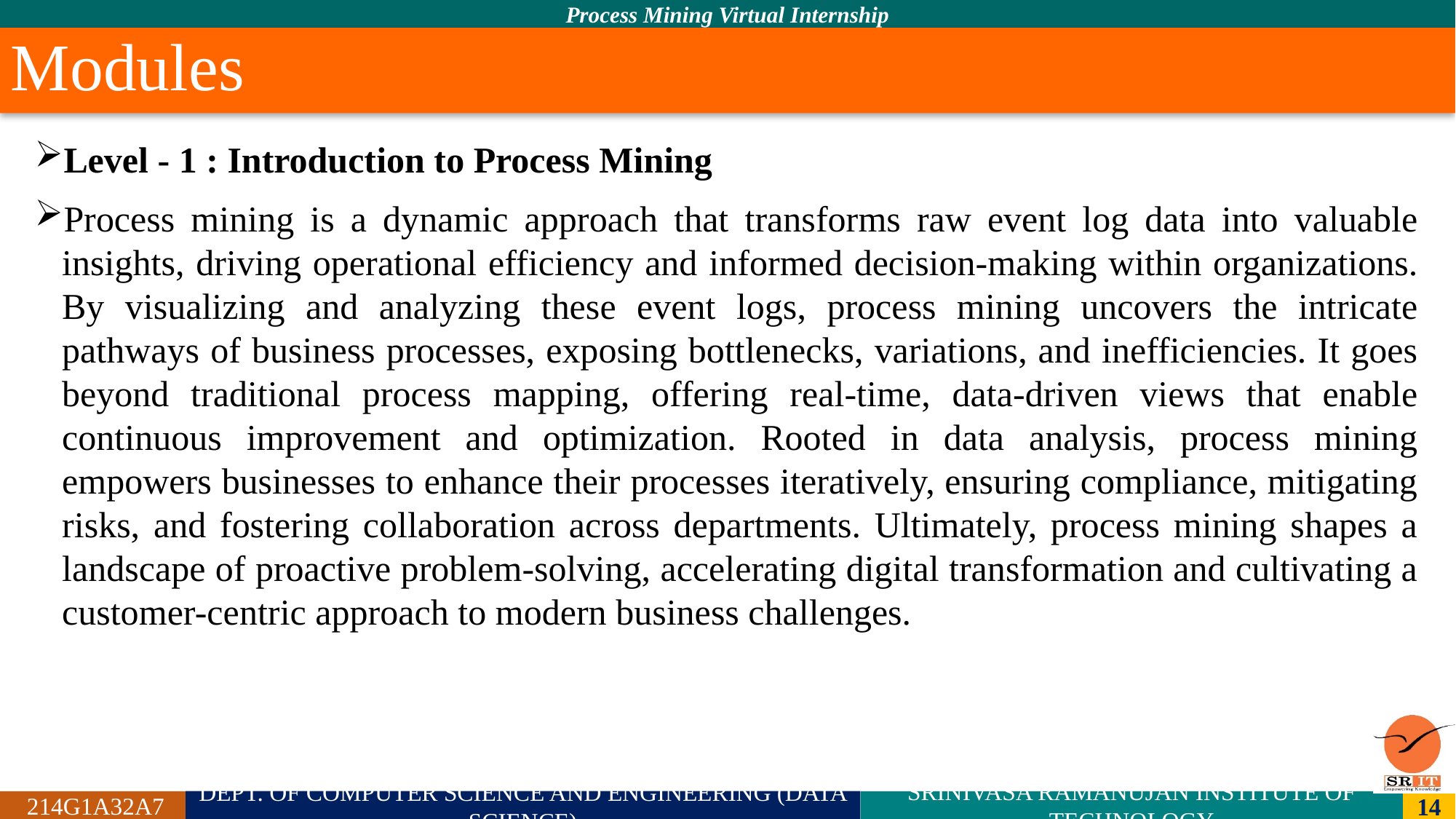

# Modules
Level - 1 : Introduction to Process Mining
Process mining is a dynamic approach that transforms raw event log data into valuable insights, driving operational efficiency and informed decision-making within organizations. By visualizing and analyzing these event logs, process mining uncovers the intricate pathways of business processes, exposing bottlenecks, variations, and inefficiencies. It goes beyond traditional process mapping, offering real-time, data-driven views that enable continuous improvement and optimization. Rooted in data analysis, process mining empowers businesses to enhance their processes iteratively, ensuring compliance, mitigating risks, and fostering collaboration across departments. Ultimately, process mining shapes a landscape of proactive problem-solving, accelerating digital transformation and cultivating a customer-centric approach to modern business challenges.